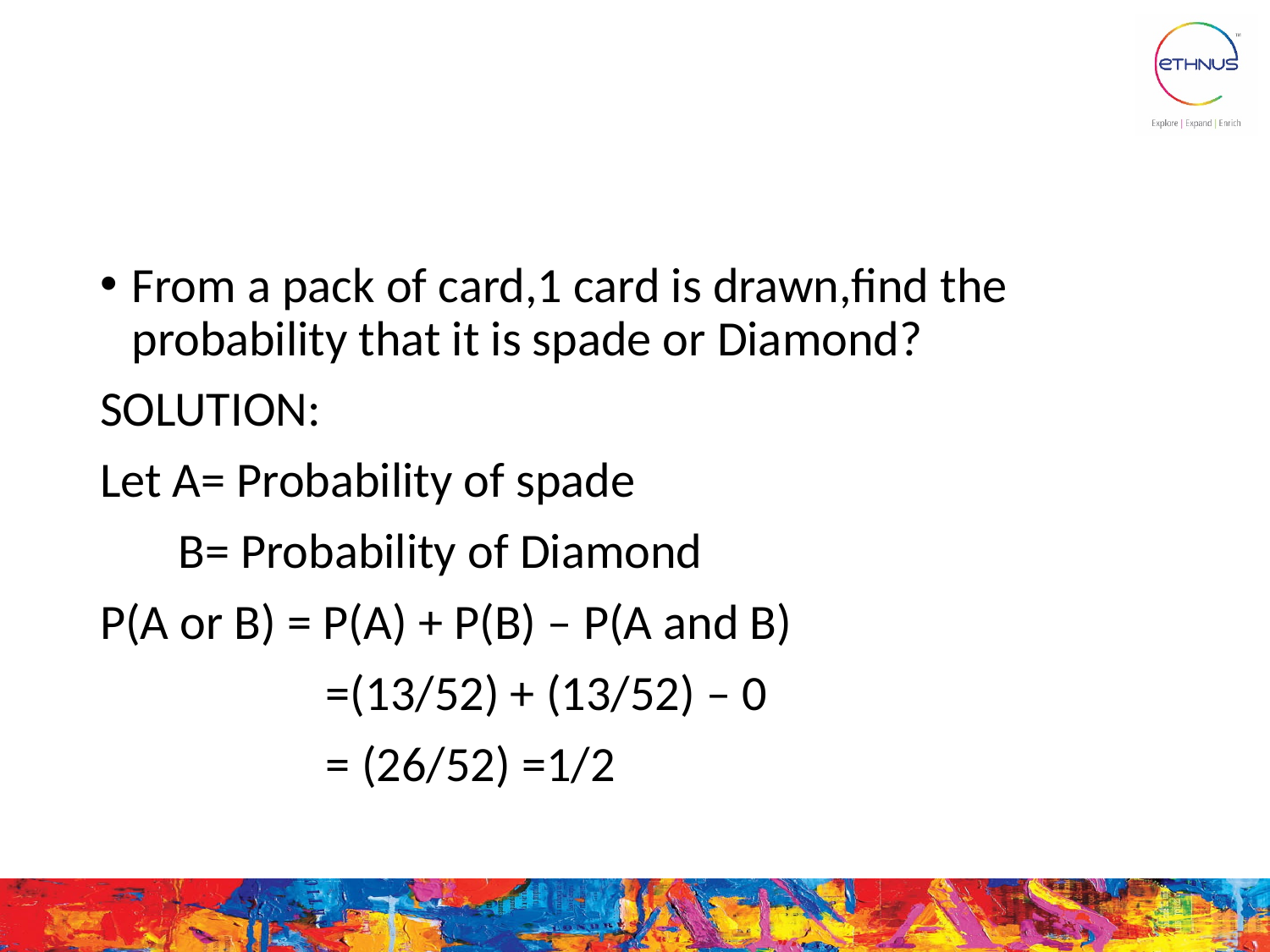

#
From a pack of card,1 card is drawn,find the probability that it is spade or Diamond?
SOLUTION:
Let A= Probability of spade
       B= Probability of Diamond
P(A or B) = P(A) + P(B) – P(A and B)
		      =(13/52) + (13/52) – 0
		      = (26/52) =1/2